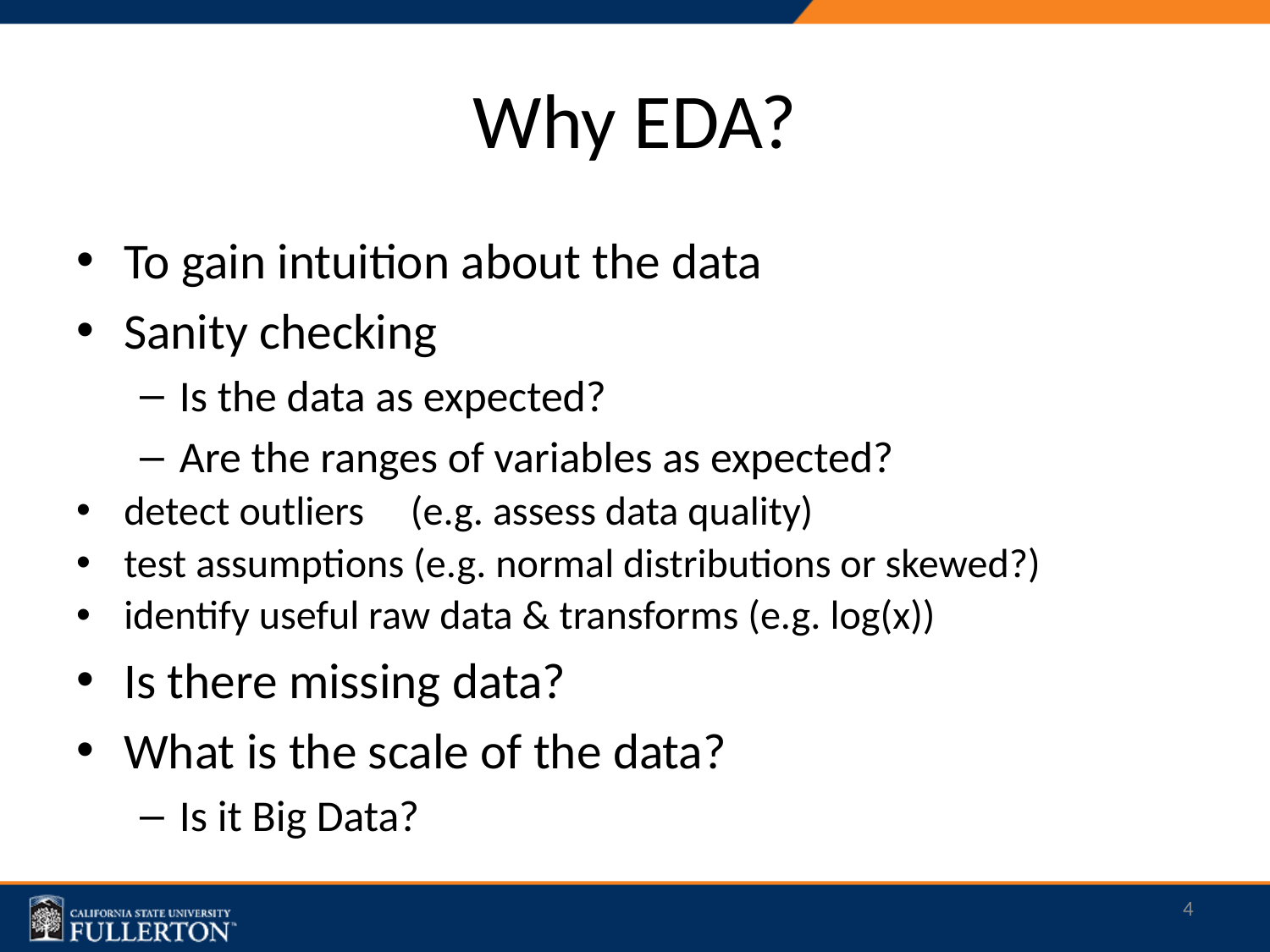

# Why EDA?
To gain intuition about the data
Sanity checking
Is the data as expected?
Are the ranges of variables as expected?
detect outliers     (e.g. assess data quality)
test assumptions (e.g. normal distributions or skewed?)
identify useful raw data & transforms (e.g. log(x))
Is there missing data?
What is the scale of the data?
Is it Big Data?
4